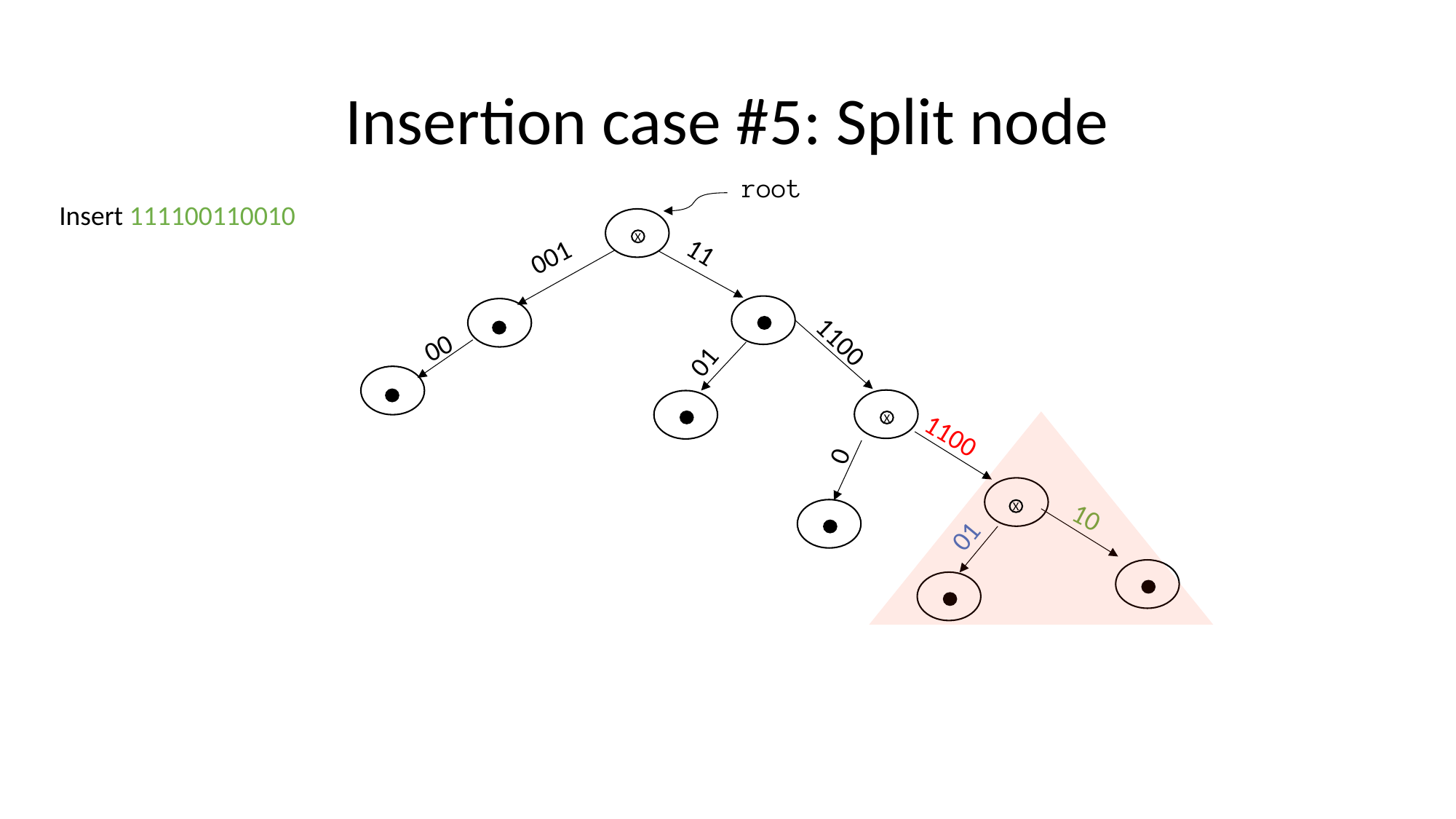

# Insertion case #5: Split node
root
Insert 111100110010

001
X
11

X
X
00
1100
01

X

X

X
1100
0

10

X
01
X

X
X